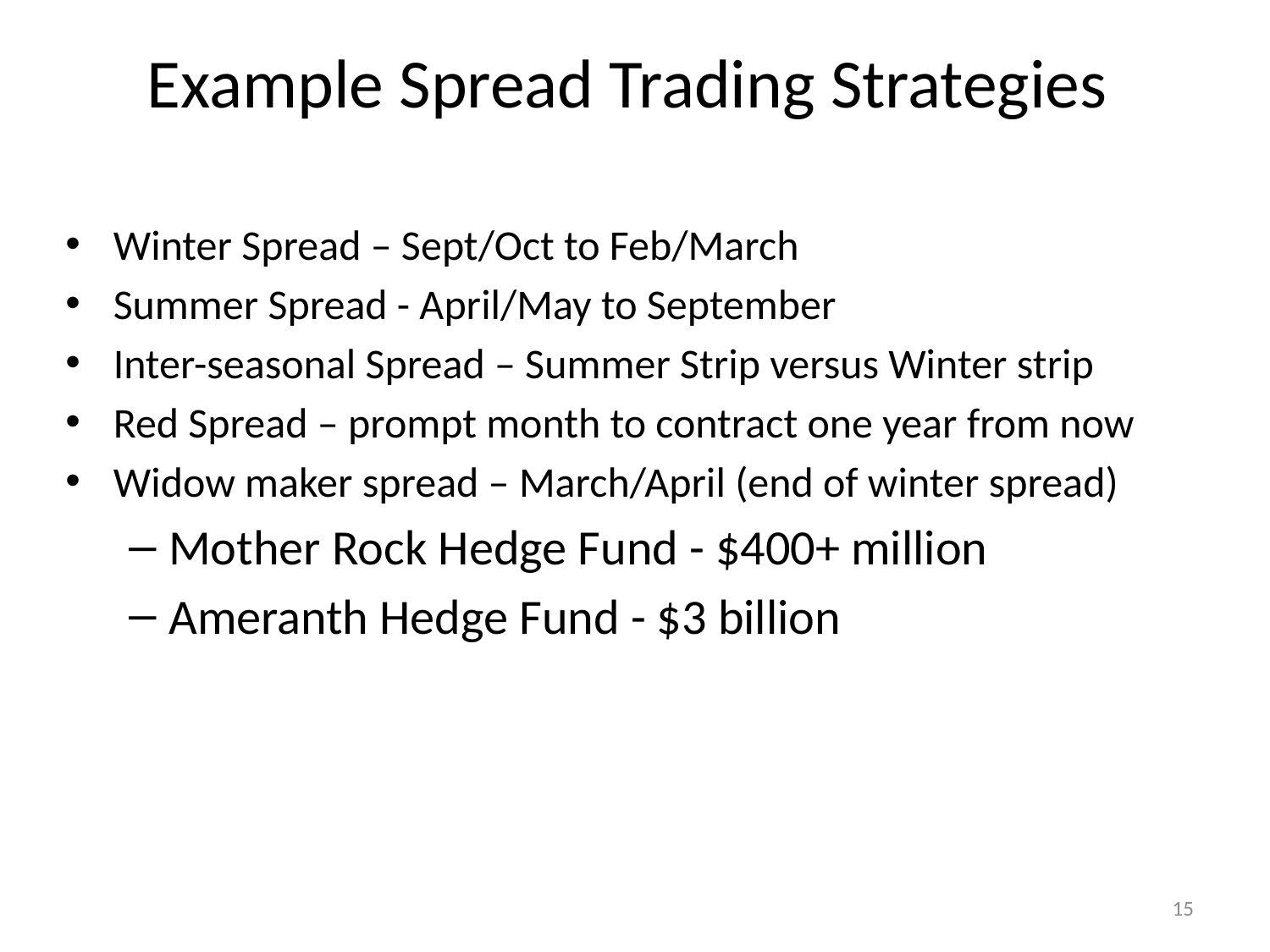

# Example Spread Trading Strategies
Winter Spread – Sept/Oct to Feb/March
Summer Spread - April/May to September
Inter-seasonal Spread – Summer Strip versus Winter strip
Red Spread – prompt month to contract one year from now
Widow maker spread – March/April (end of winter spread)
Mother Rock Hedge Fund - $400+ million
Ameranth Hedge Fund - $3 billion
15